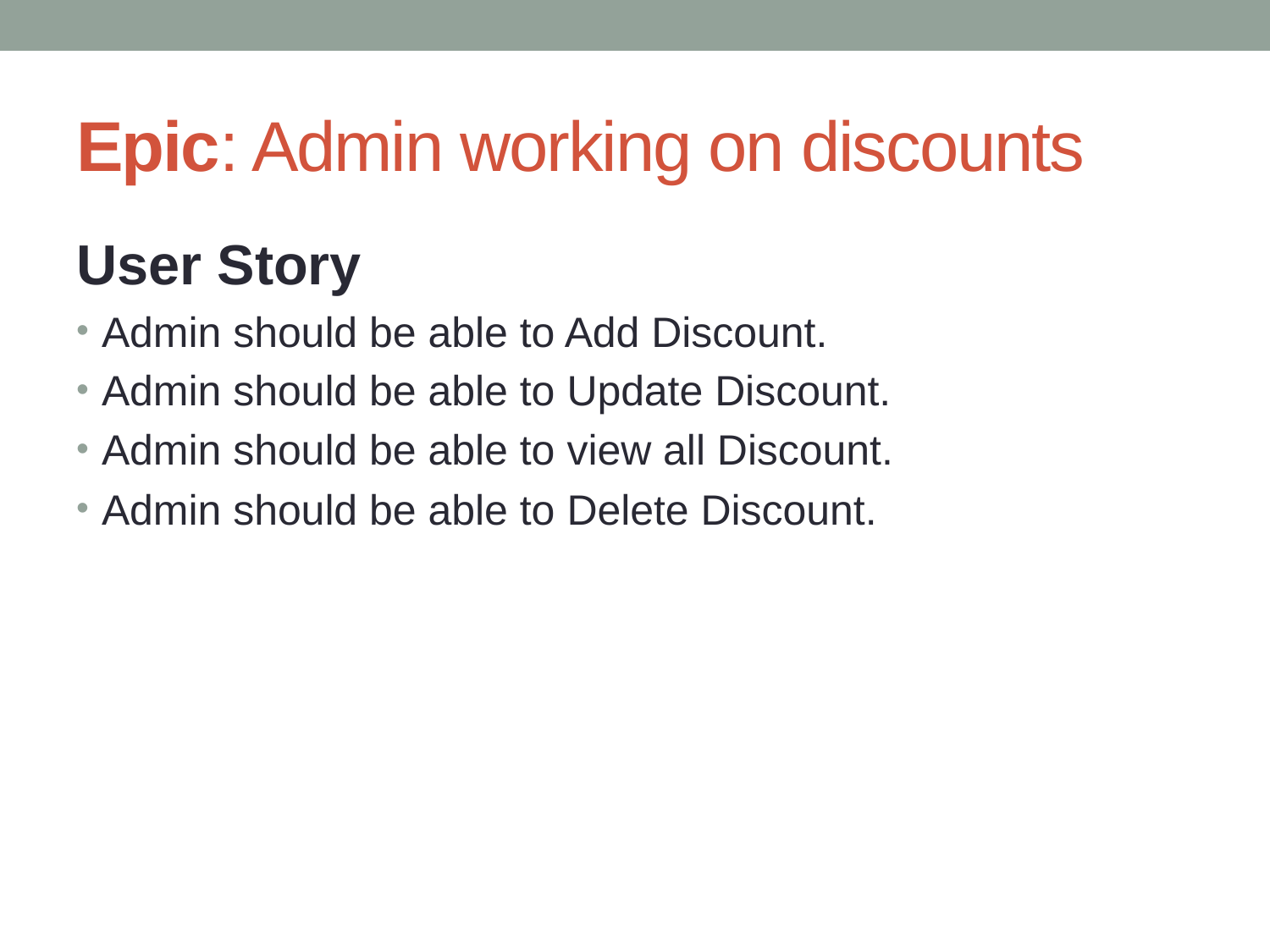

# Epic: Admin working on discounts
User Story
Admin should be able to Add Discount.
Admin should be able to Update Discount.
Admin should be able to view all Discount.
Admin should be able to Delete Discount.